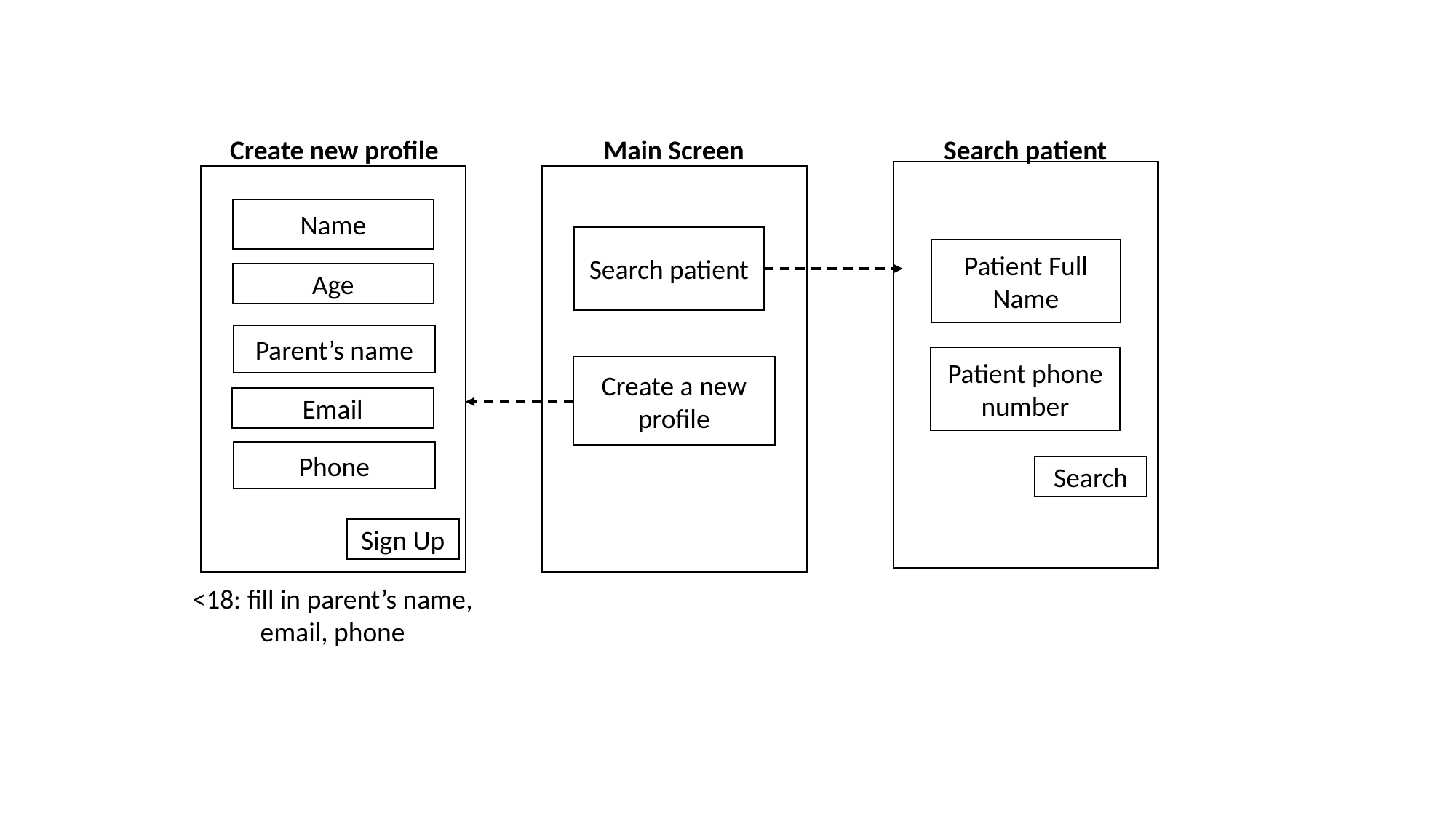

Create new profile
Main Screen
Search patient

Name
Search patient
Patient Full Name
Age
Parent’s name
Patient phone number
Create a new profile
Email
Phone
Search
Sign Up
<18: fill in parent’s name, email, phone